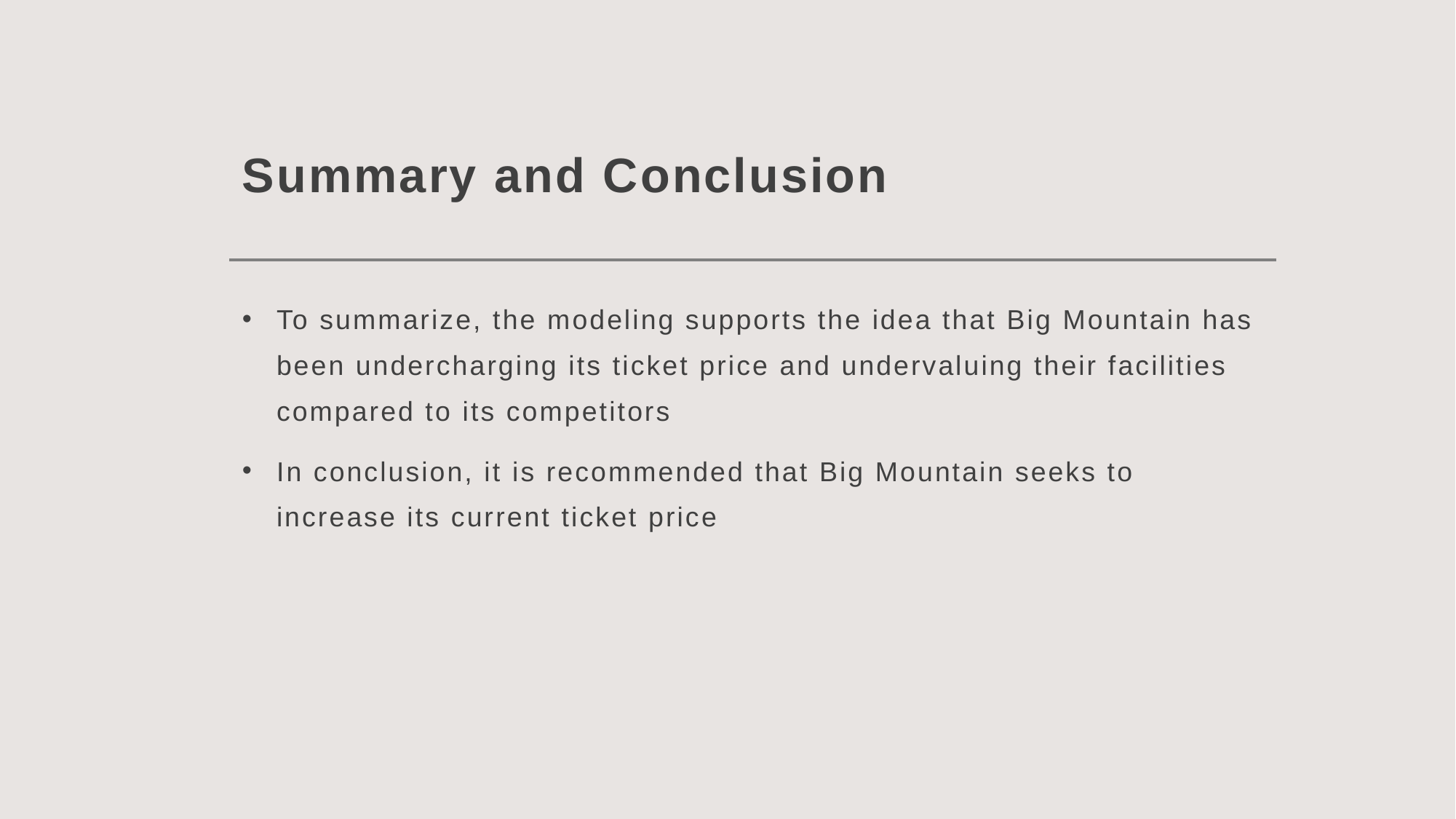

# Summary and Conclusion
To summarize, the modeling supports the idea that Big Mountain has been undercharging its ticket price and undervaluing their facilities compared to its competitors
In conclusion, it is recommended that Big Mountain seeks to increase its current ticket price